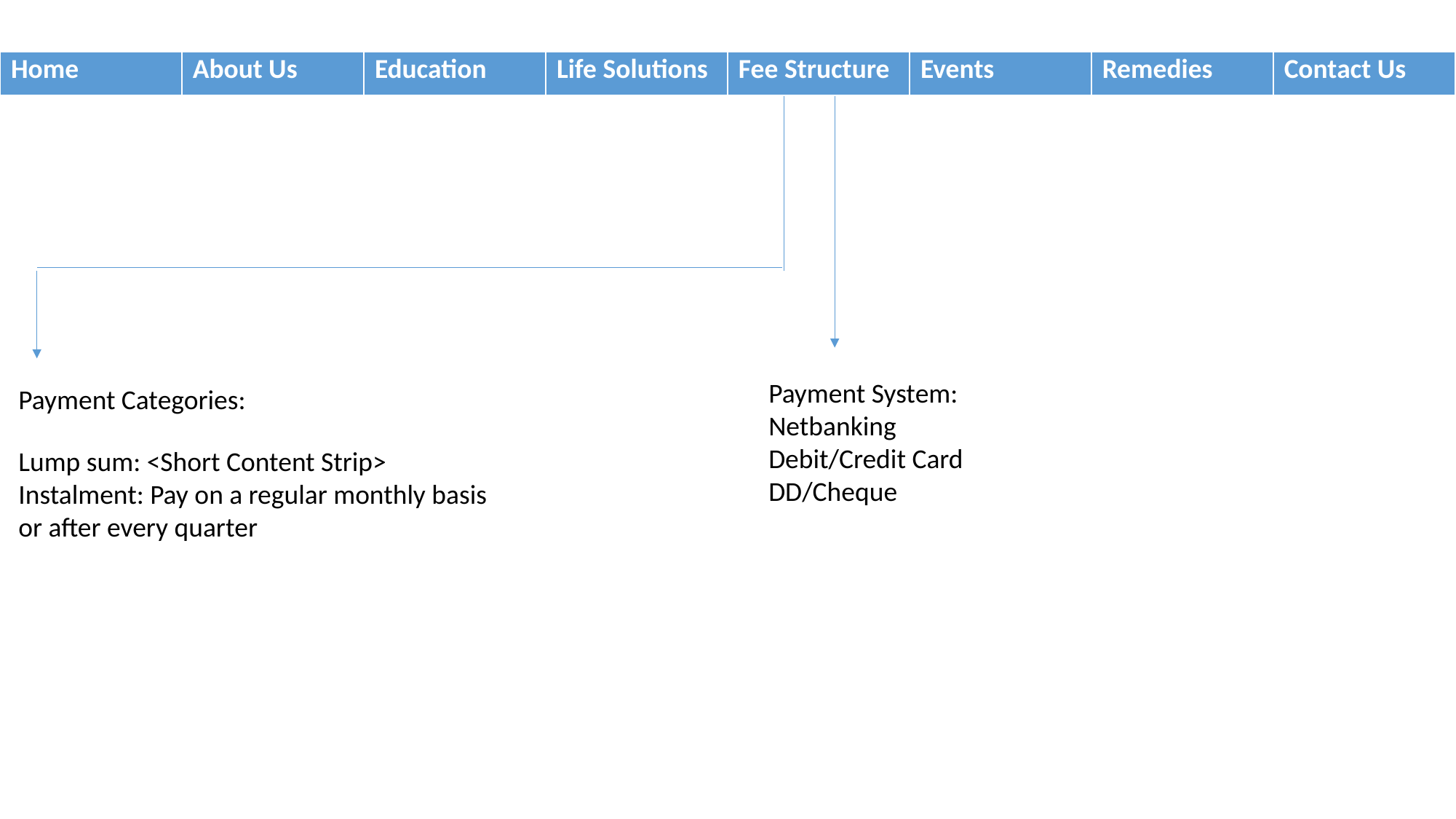

| Home | About Us | Education | Life Solutions | Fee Structure | Events | Remedies | Contact Us |
| --- | --- | --- | --- | --- | --- | --- | --- |
Payment System:
Netbanking
Debit/Credit Card
DD/Cheque
Payment Categories:
Lump sum: <Short Content Strip>
Instalment: Pay on a regular monthly basis or after every quarter